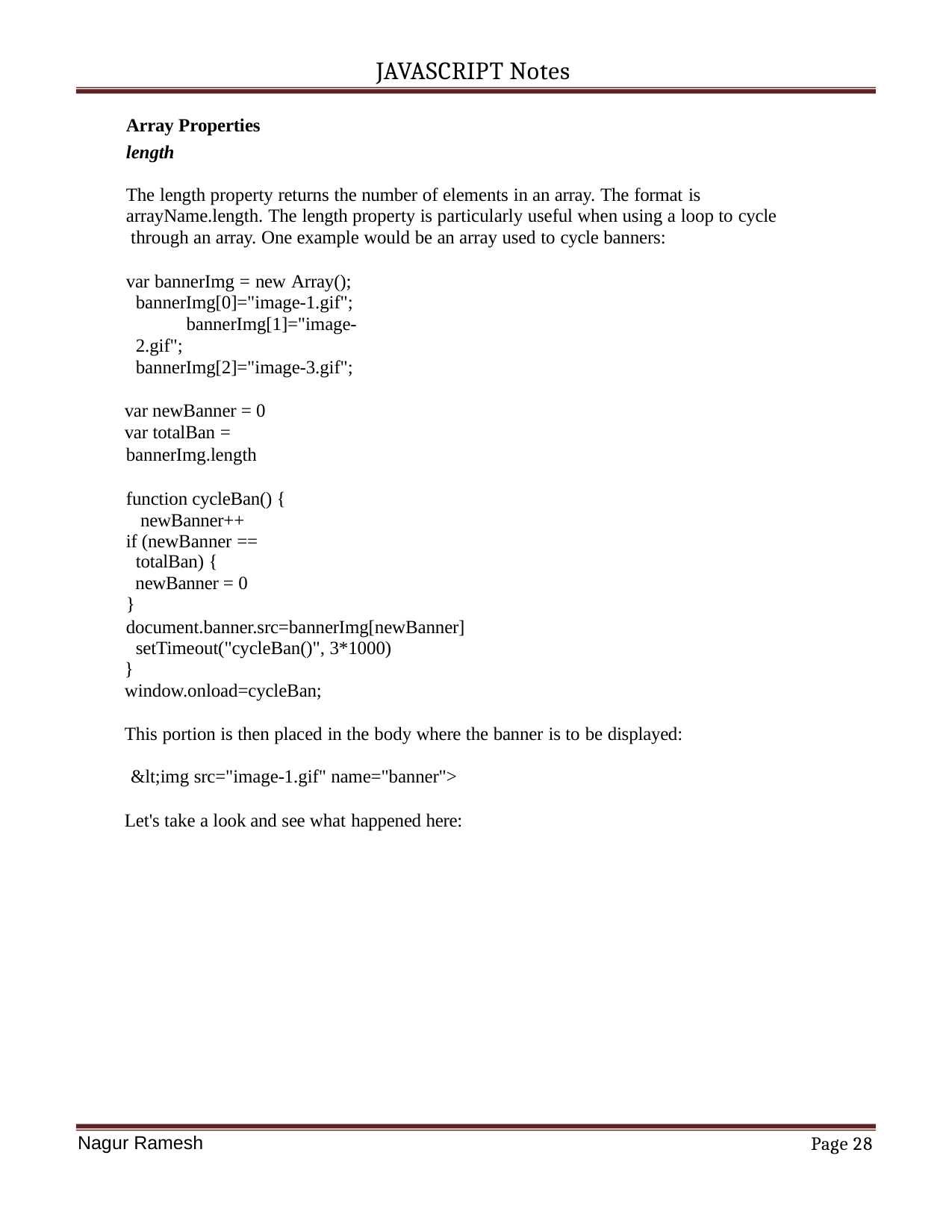

JAVASCRIPT Notes

Array Properties
length

The length property returns the number of elements in an array. The format is  arrayName.length. The length property is particularly useful when using a loop to cycle  through an array. One example would be an array used to cycle banners:

var bannerImg = new Array();  bannerImg[0]="image-1.gif";  bannerImg[1]="image-2.gif";  bannerImg[2]="image-3.gif";

var newBanner = 0
var totalBan = bannerImg.length

function cycleBan() {  newBanner++
if (newBanner == totalBan) {
newBanner = 0
}
document.banner.src=bannerImg[newBanner]  setTimeout("cycleBan()", 3*1000)
}
window.onload=cycleBan;
This portion is then placed in the body where the banner is to be displayed:  &lt;img src="image-1.gif" name="banner">

Let's take a look and see what happened here:

Page 28
Nagur Ramesh